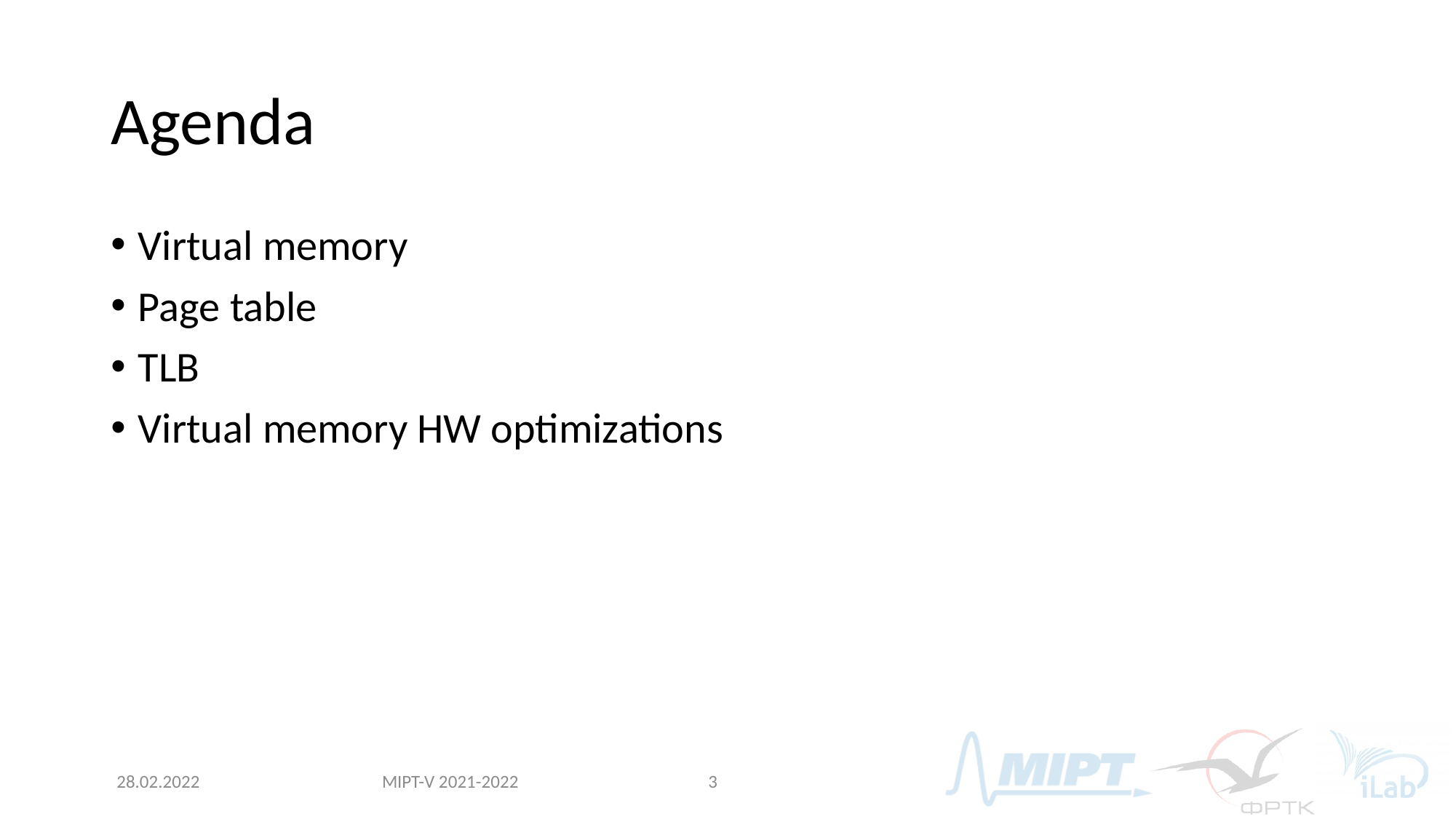

# Agenda
Virtual memory
Page table
TLB
Virtual memory HW optimizations

MIPT-V 2021-2022
28.02.2022
3